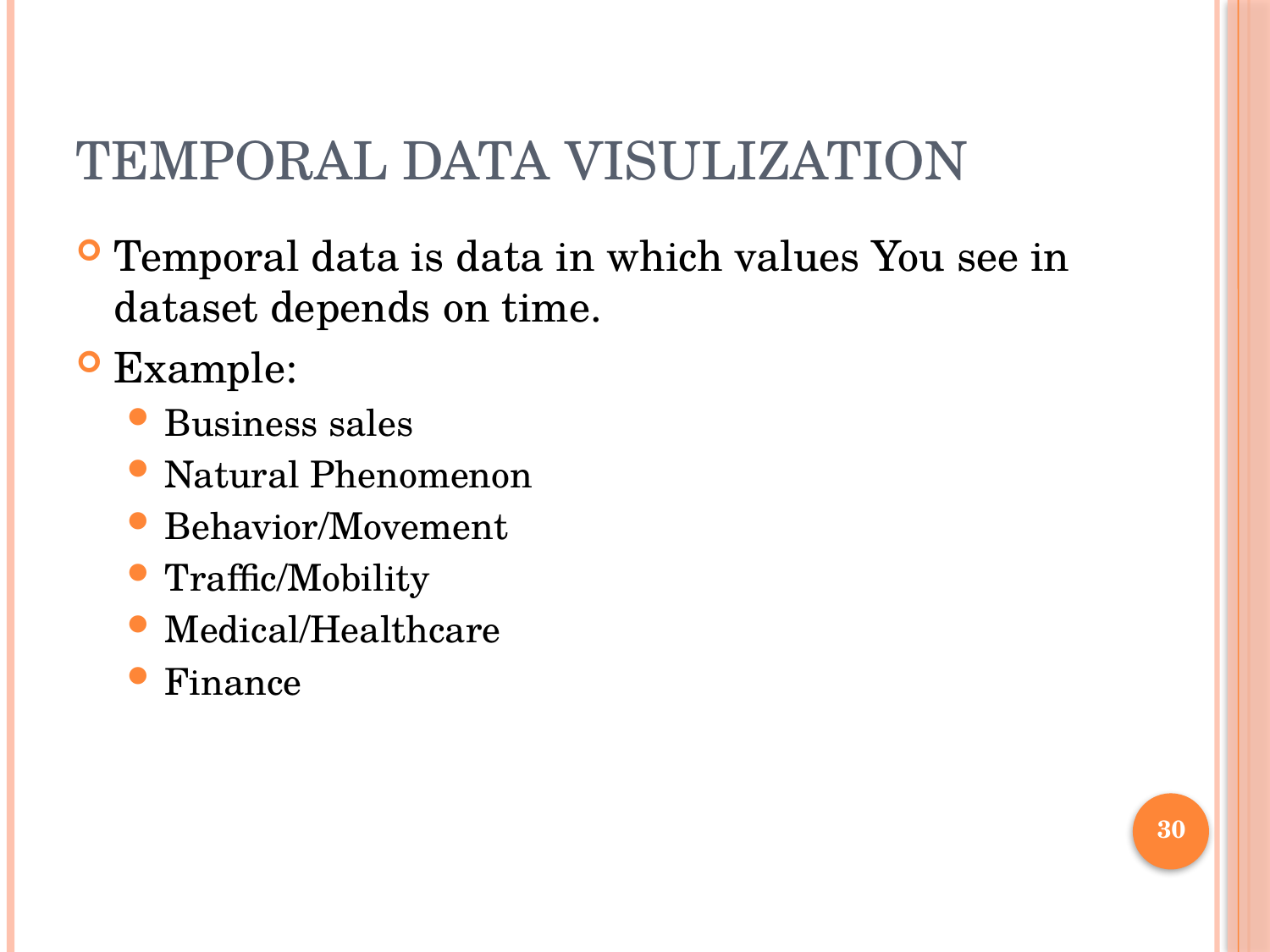

# Temporal Data visulization
Temporal data is data in which values You see in dataset depends on time.
Example:
Business sales
Natural Phenomenon
Behavior/Movement
Traffic/Mobility
Medical/Healthcare
Finance

30